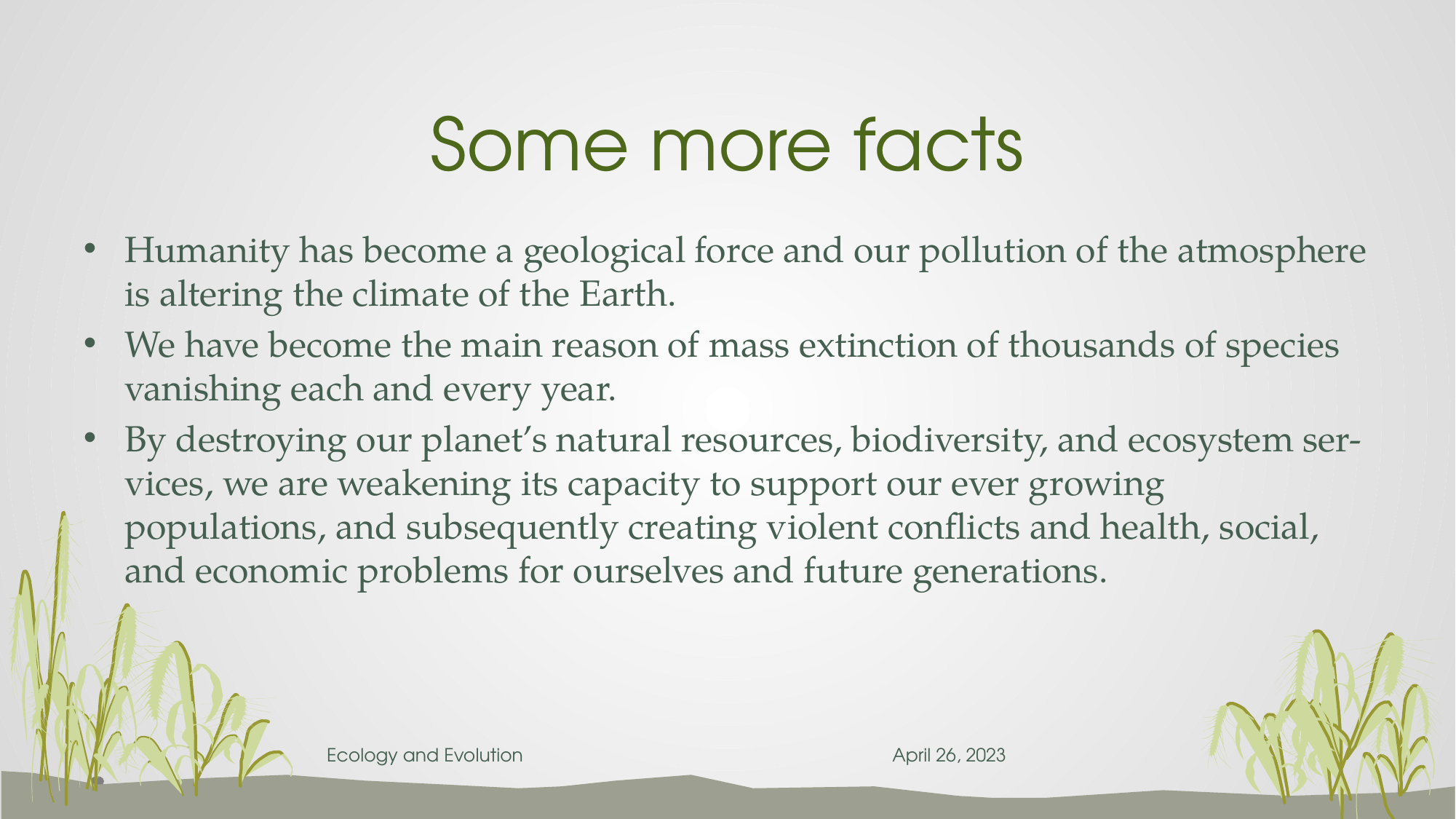

# Some more facts
Humanity has become a geological force and our pollution of the atmosphere is altering the climate of the Earth.
We have become the main reason of mass extinction of thousands of species vanishing each and every year.
By destroying our planet’s natural resources, biodiversity, and ecosystem ser- vices, we are weakening its capacity to support our ever growing populations, and subsequently creating violent conflicts and health, social, and economic problems for ourselves and future generations.
Ecology and Evolution
April 26, 2023